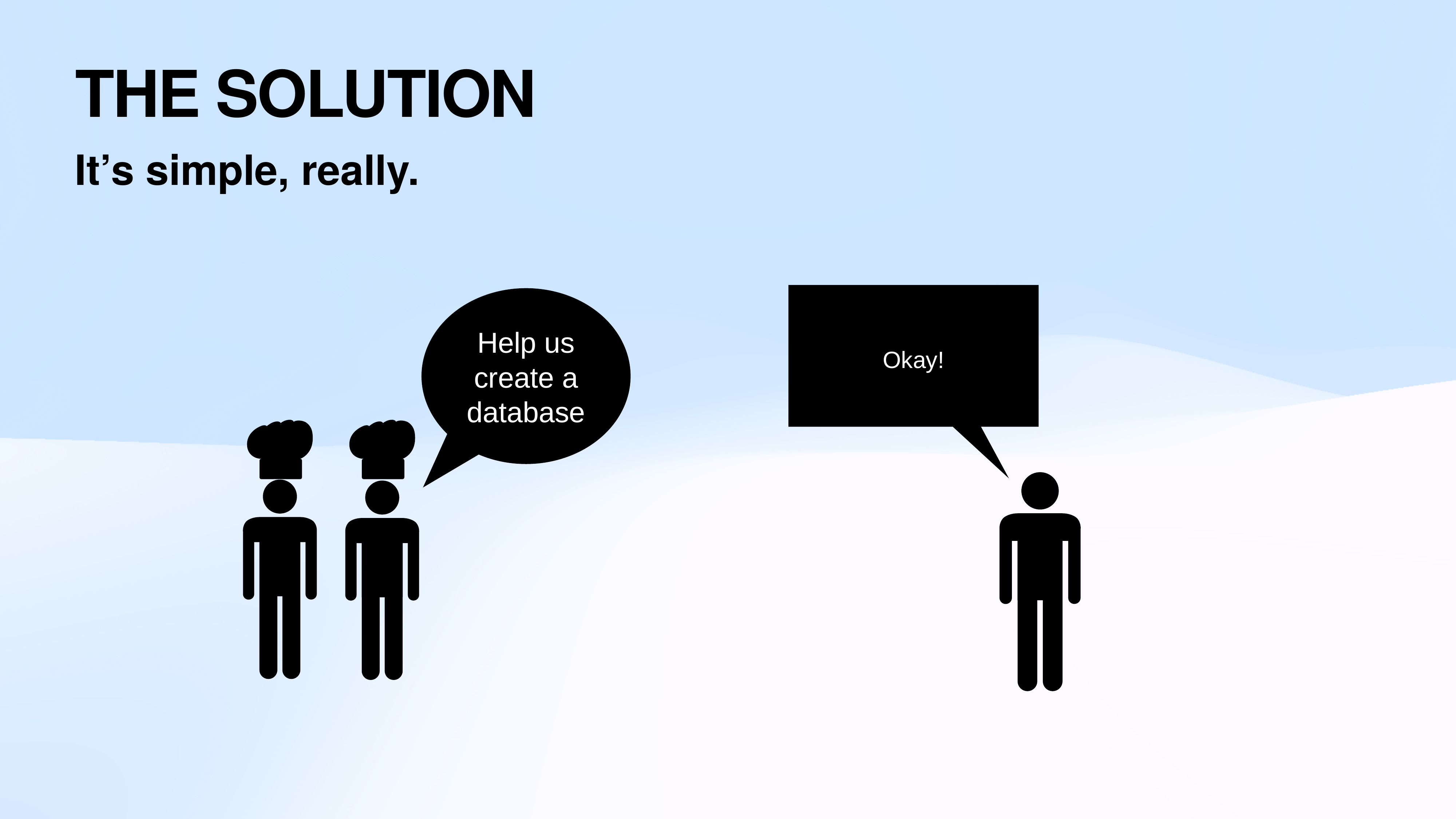

# THE SOLUTION
It’s simple, really.

Okay!

Help us create a database